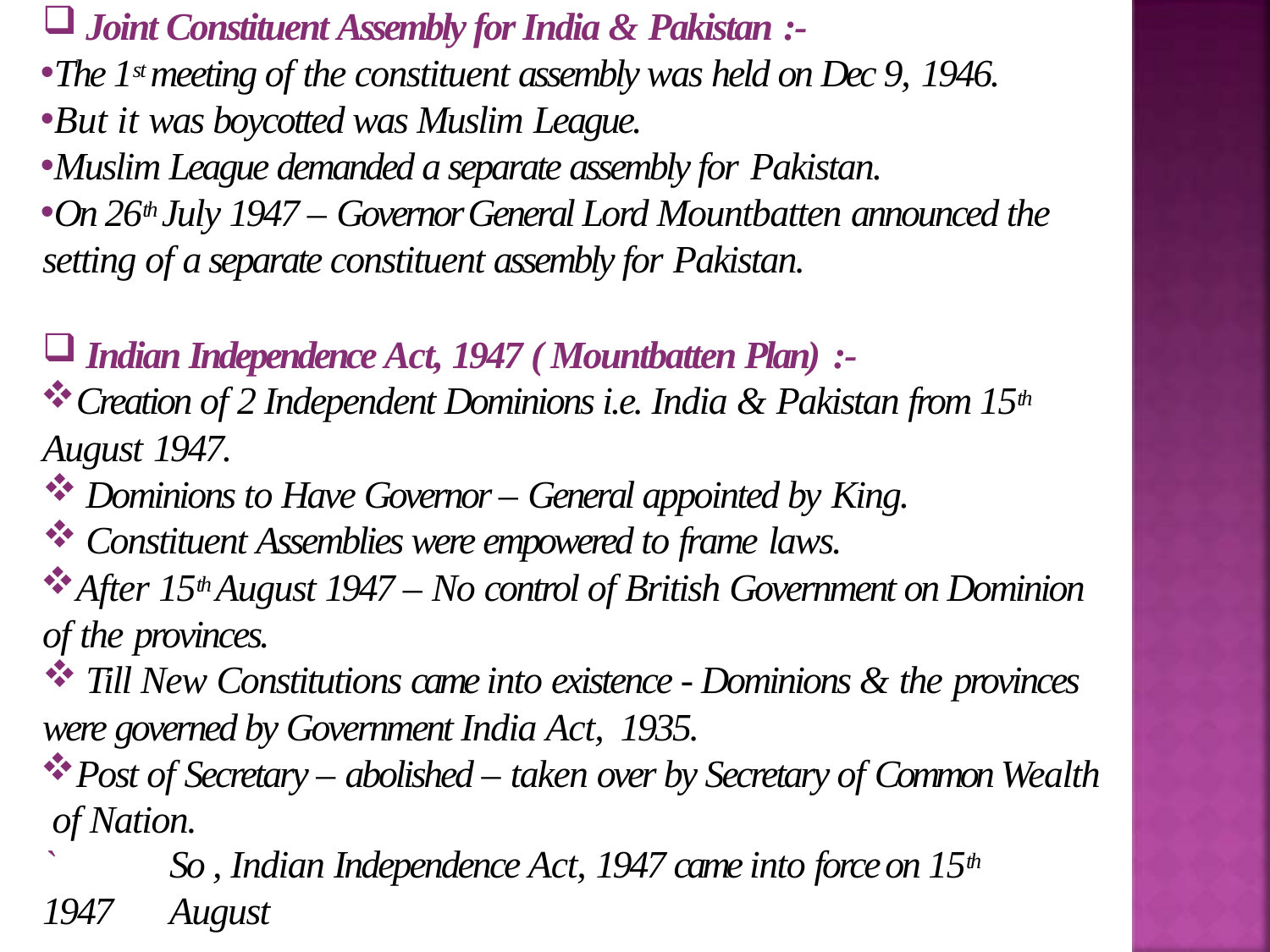

Joint Constituent Assembly for India & Pakistan :-
The 1st meeting of the constituent assembly was held on Dec 9, 1946.
But it was boycotted was Muslim League.
Muslim League demanded a separate assembly for Pakistan.
On 26th July 1947 – Governor General Lord Mountbatten announced the  setting of a separate constituent assembly for Pakistan.

Indian Independence Act, 1947 ( Mountbatten Plan) :-
Creation of 2 Independent Dominions i.e. India & Pakistan from 15th  August 1947.
Dominions to Have Governor – General appointed by King.
Constituent Assemblies were empowered to frame laws.
After 15th August 1947 – No control of British Government on Dominion  of the provinces.
Till New Constitutions came into existence - Dominions & the provinces
were governed by Government India Act, 1935.
Post of Secretary – abolished – taken over by Secretary of Common Wealth  of Nation.
`
1947.
So , Indian Independence Act, 1947 came into force on 15th August
14